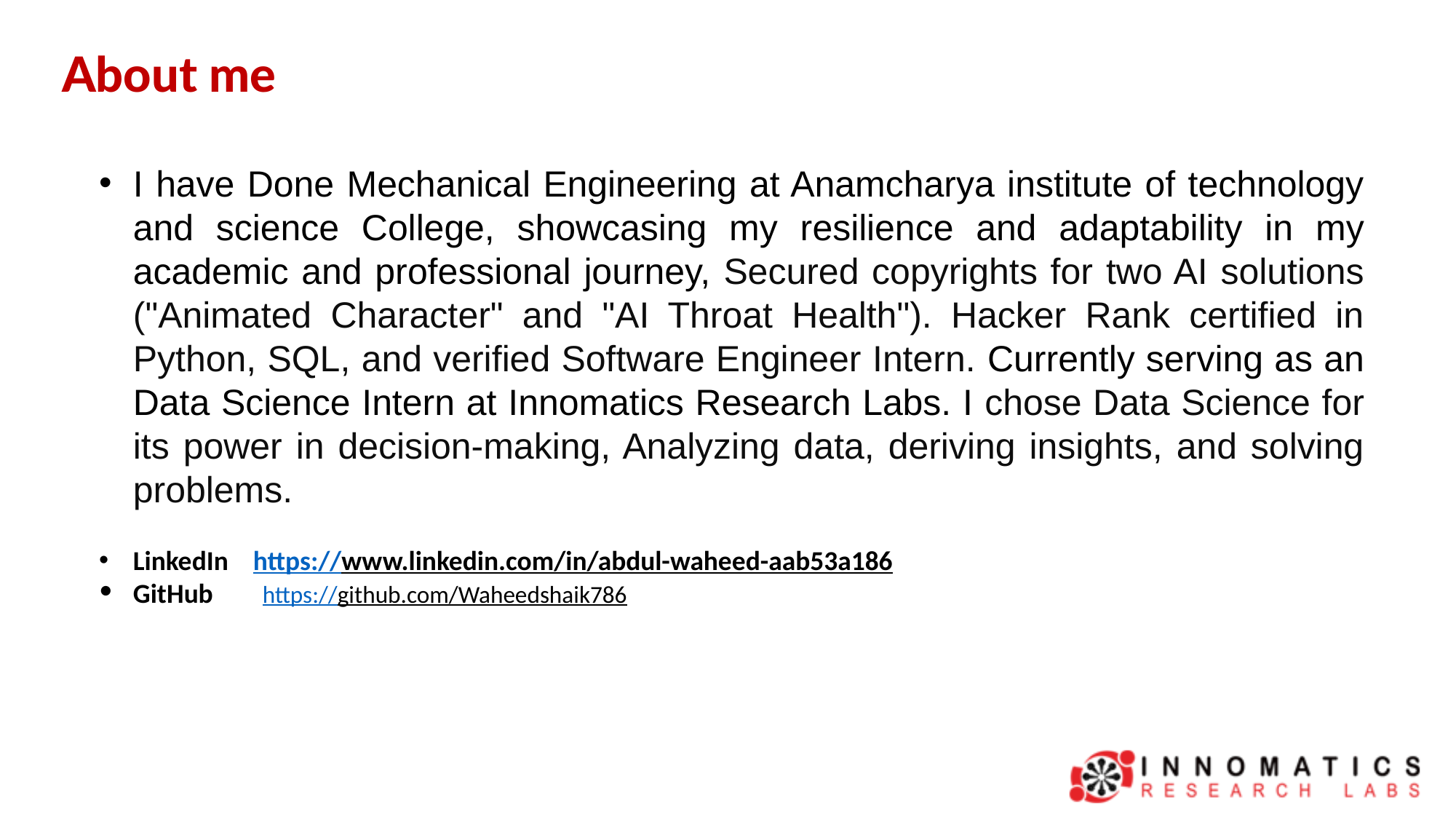

About me
I have Done Mechanical Engineering at Anamcharya institute of technology and science College, showcasing my resilience and adaptability in my academic and professional journey, Secured copyrights for two AI solutions ("Animated Character" and "AI Throat Health"). Hacker Rank certified in Python, SQL, and verified Software Engineer Intern. Currently serving as an Data Science Intern at Innomatics Research Labs. I chose Data Science for its power in decision-making, Analyzing data, deriving insights, and solving problems.

LinkedIn    https://www.linkedin.com/in/abdul-waheed-aab53a186
GitHub        https://github.com/Waheedshaik786